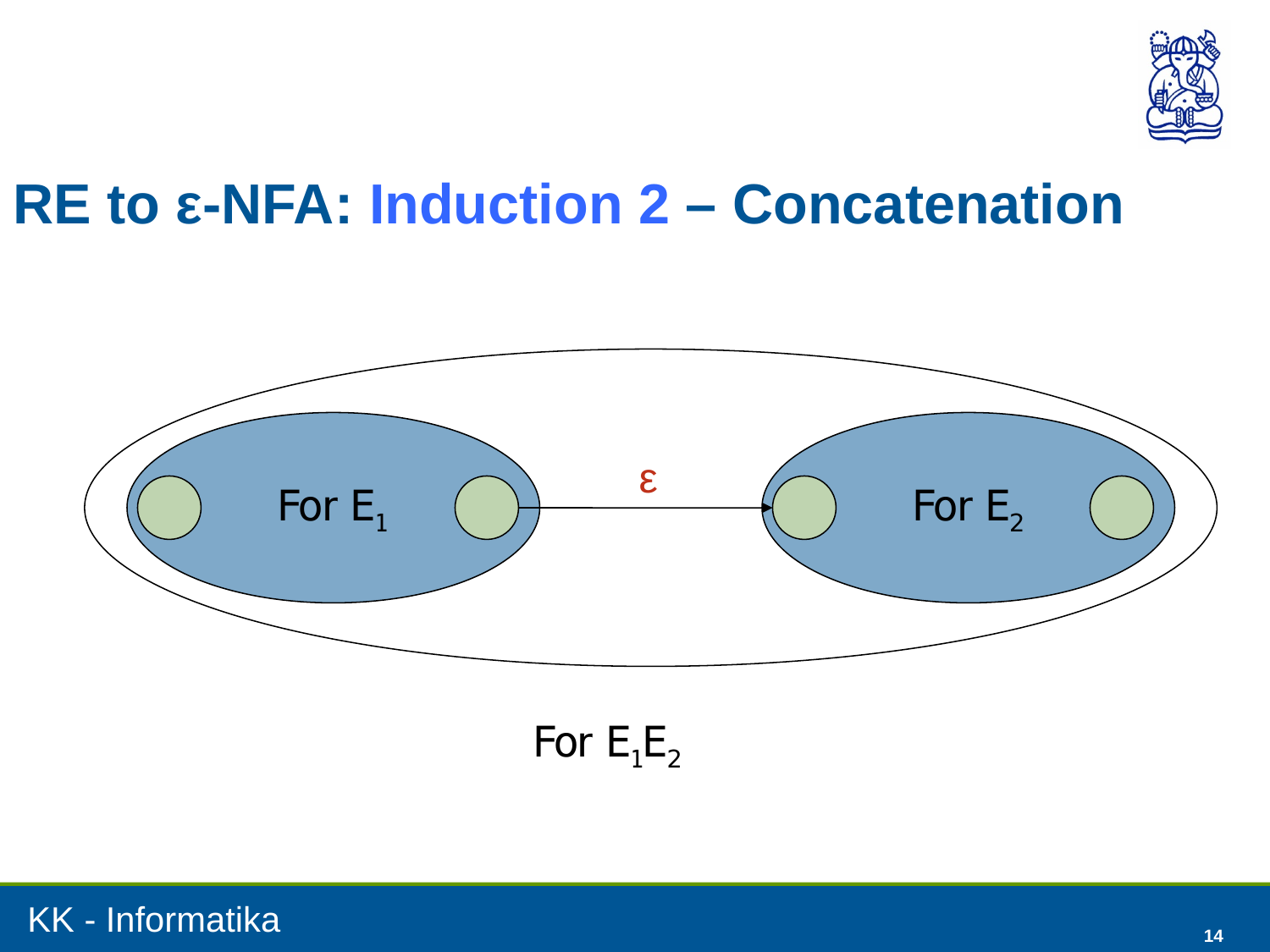

14
# RE to ε-NFA: Induction 2 – Concatenation

For E1E2
For E1

For E2

ε